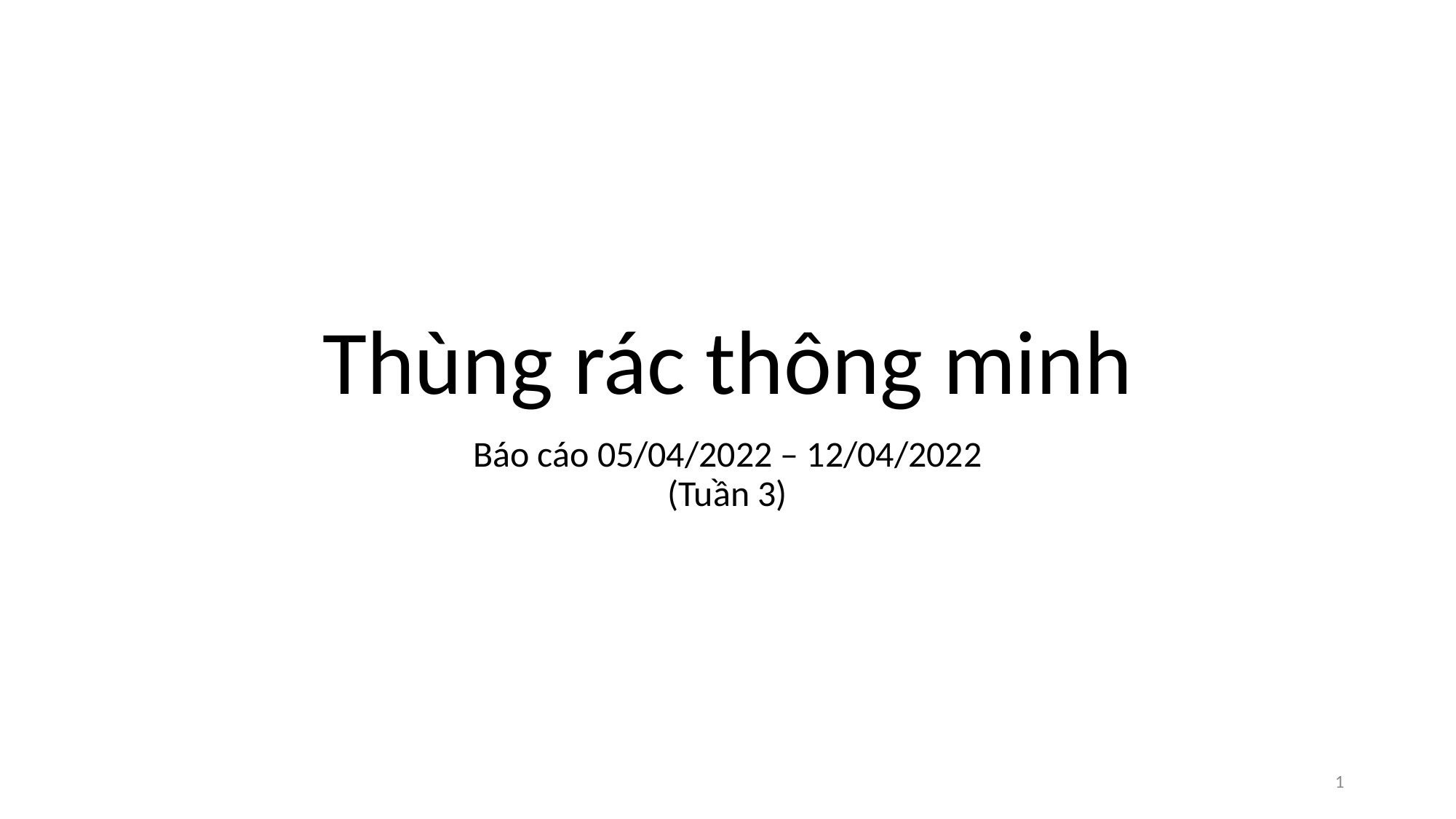

# Thùng rác thông minh
Báo cáo 05/04/2022 – 12/04/2022
(Tuần 3)
1